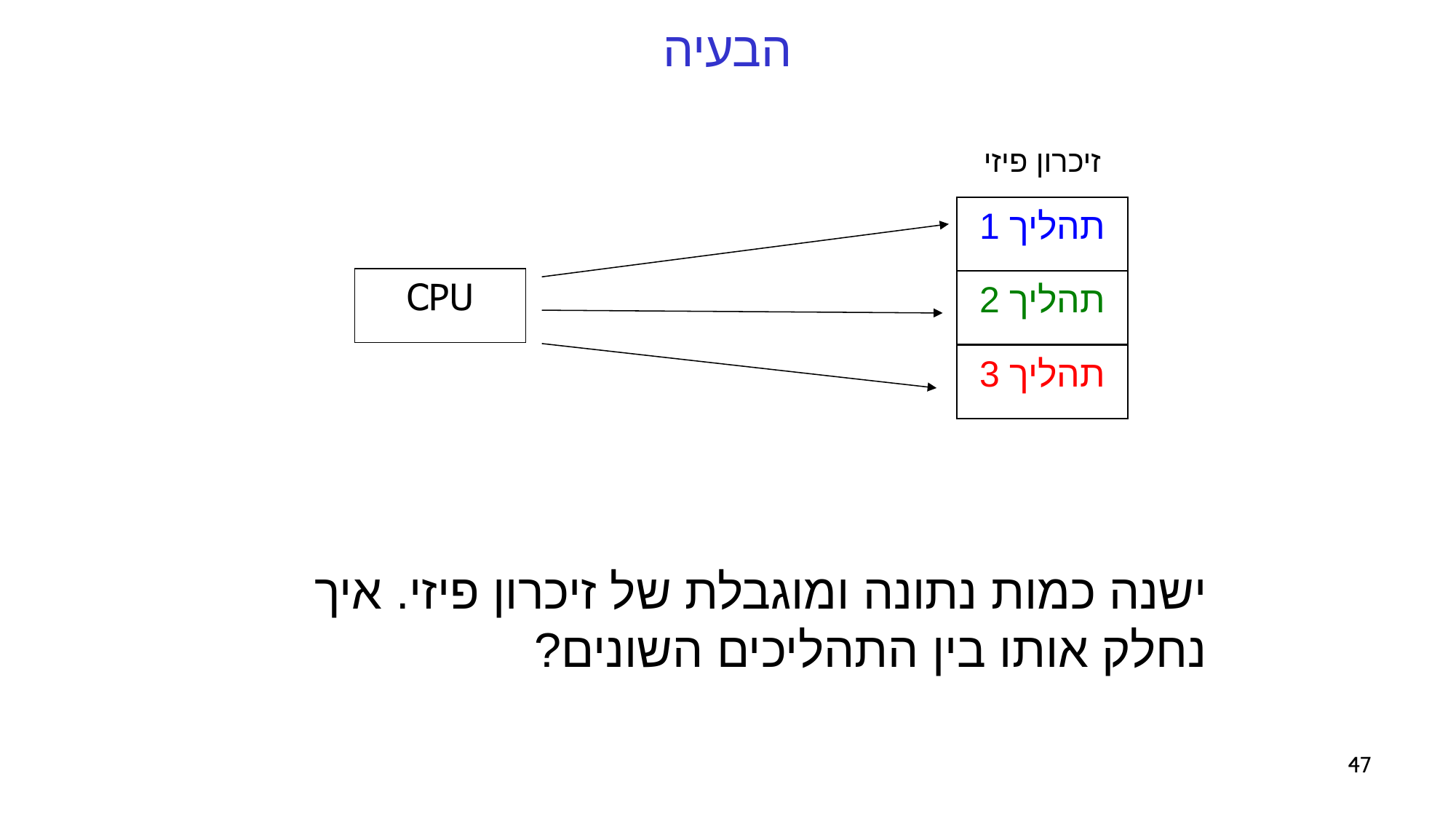

# הבעיה
זיכרון פיזי
תהליך 1

CPU
תהליך 2

תהליך 3
ישנה כמות נתונה ומוגבלת של זיכרון פיזי. איך נחלק אותו בין התהליכים השונים?
47